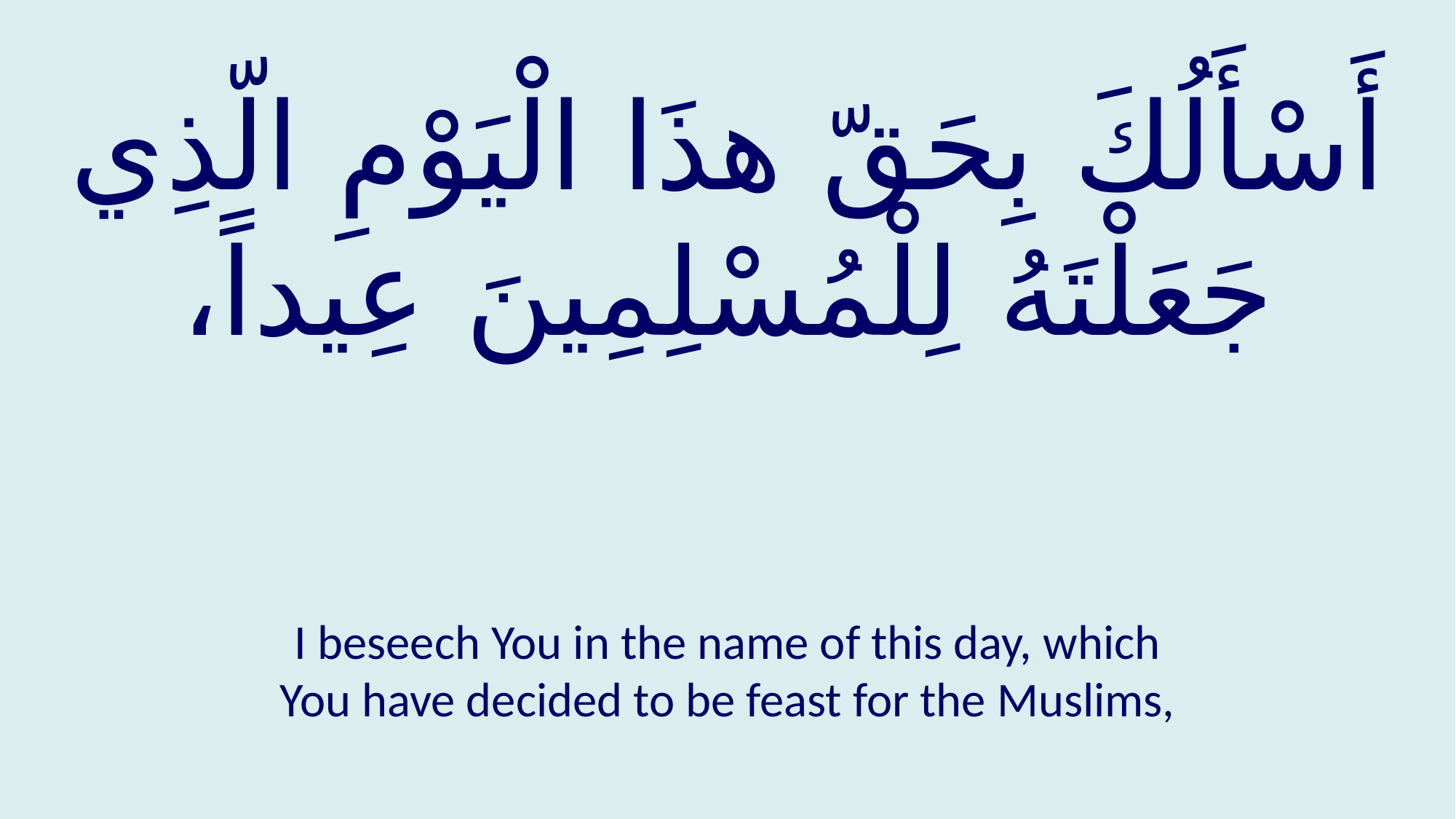

# أَسْأَلُكَ بِحَقّ هذَا الْيَوْمِ الّذِي جَعَلْتَهُ لِلْمُسْلِمِينَ عِيداً،

I beseech You in the name of this day, which You have decided to be feast for the Muslims,